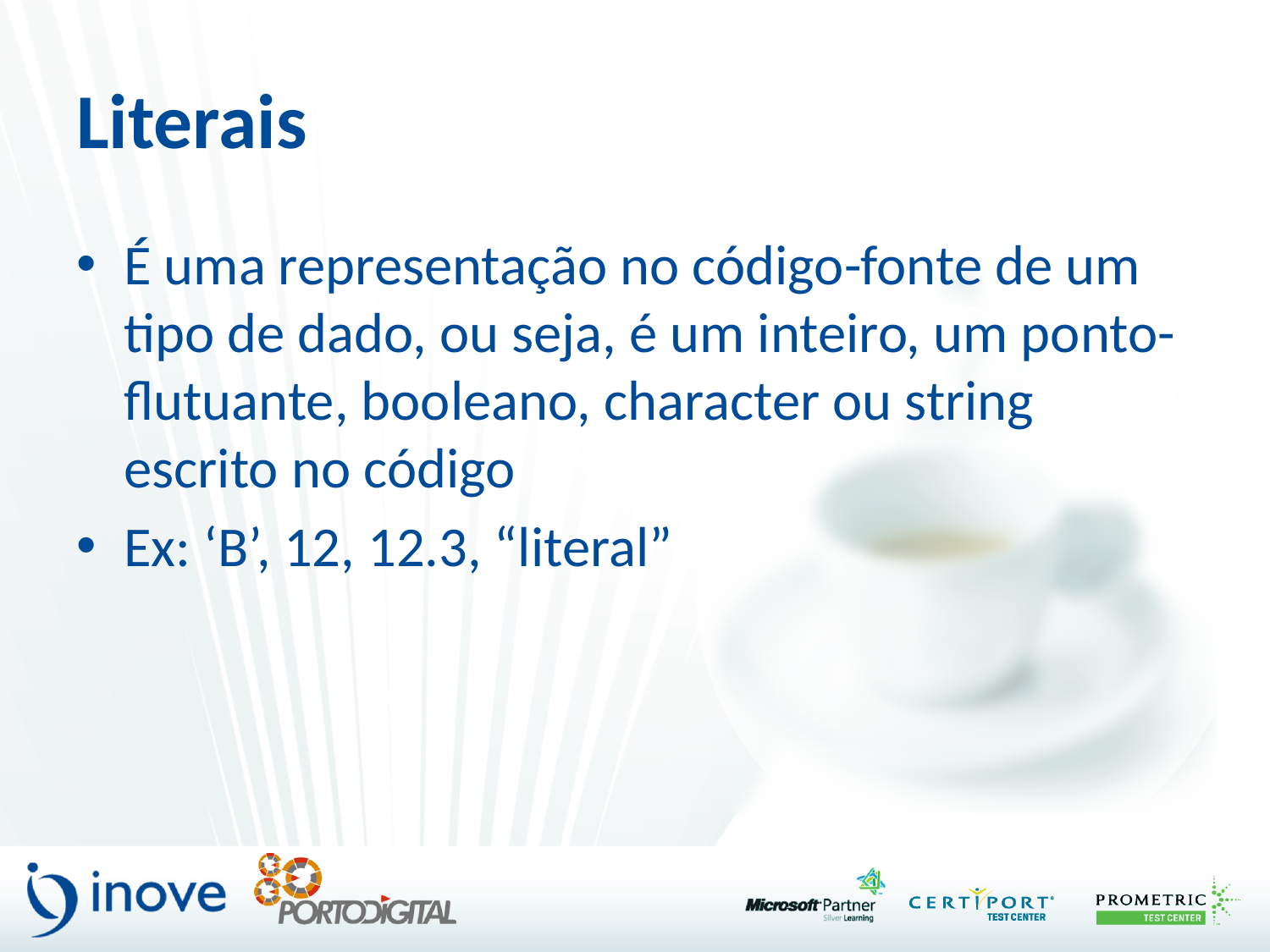

# Literais
É uma representação no código-fonte de um tipo de dado, ou seja, é um inteiro, um ponto-flutuante, booleano, character ou string escrito no código
Ex: ‘B’, 12, 12.3, “literal”